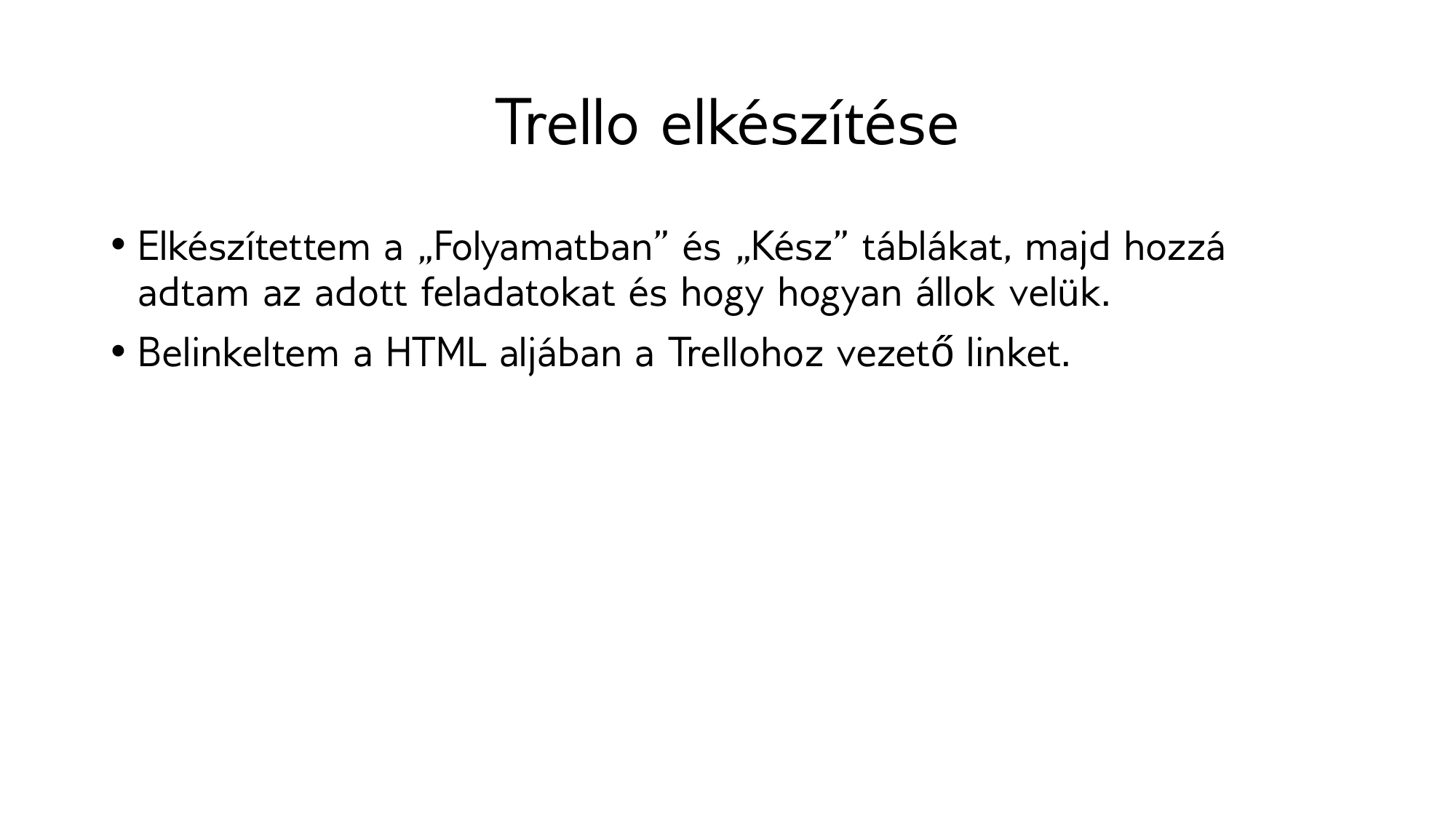

# Trello elkészítése
Elkészítettem a „Folyamatban” és „Kész” táblákat, majd hozzá adtam az adott feladatokat és hogy hogyan állok velük.
Belinkeltem a HTML aljában a Trellohoz vezető linket.